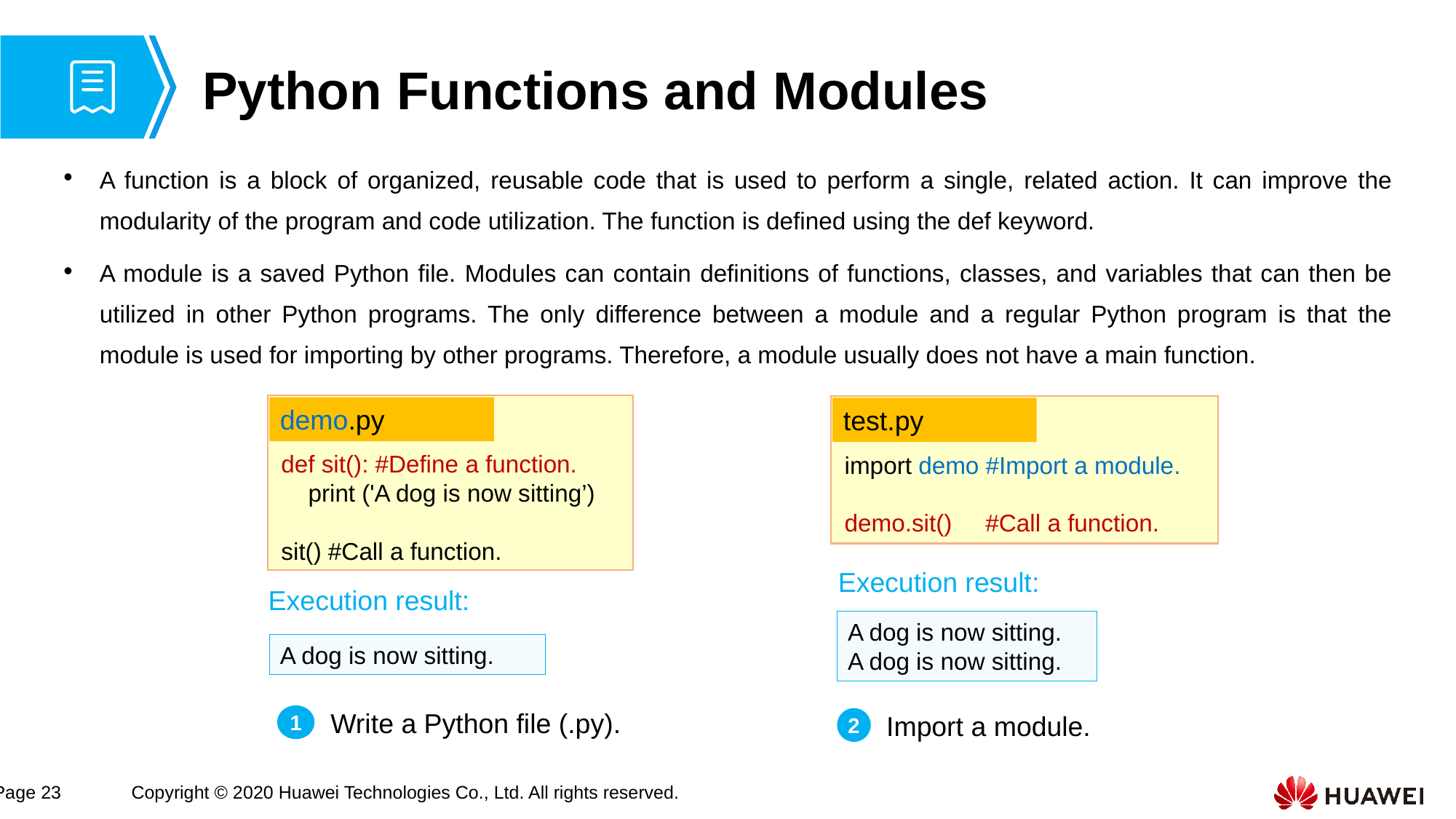

# Python Functions and Modules
A function is a block of organized, reusable code that is used to perform a single, related action. It can improve the modularity of the program and code utilization. The function is defined using the def keyword.
A module is a saved Python file. Modules can contain definitions of functions, classes, and variables that can then be utilized in other Python programs. The only difference between a module and a regular Python program is that the module is used for importing by other programs. Therefore, a module usually does not have a main function.

demo.py
def sit(): #Define a function.
    print ('A dog is now sitting’)

sit() #Call a function.
A dog is now sitting.
Execution result:

test.py
import demo #Import a module.

demo.sit()     #Call a function.
Execution result:
A dog is now sitting.
A dog is now sitting.
Write a Python file (.py).
1
Import a module.
2